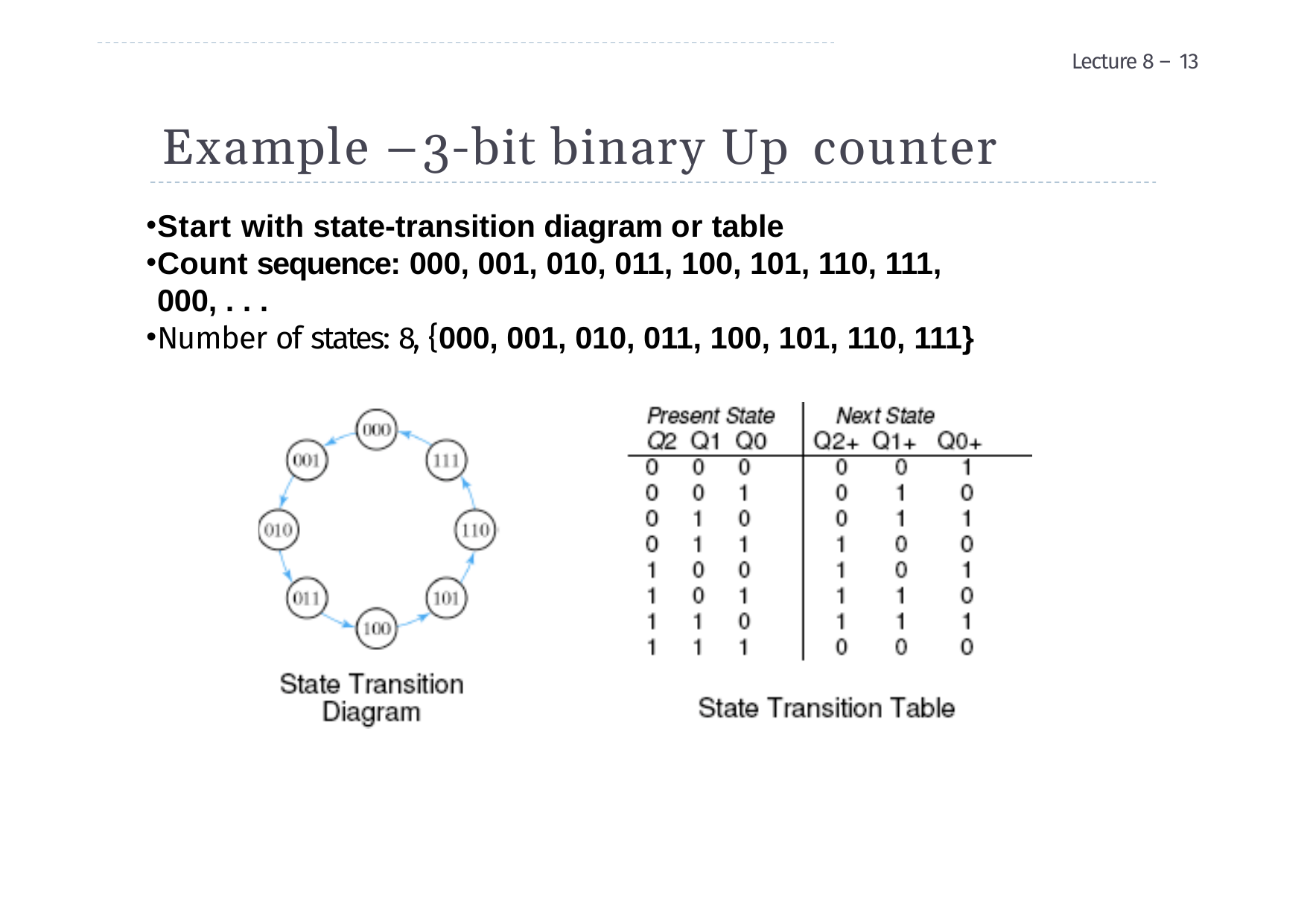

Lecture 8 – 13
# Example – 3-bit binary Up counter
Start with state-transition diagram or table
Count sequence: 000, 001, 010, 011, 100, 101, 110, 111, 000, . . .
Number of states: 8, {000, 001, 010, 011, 100, 101, 110, 111}